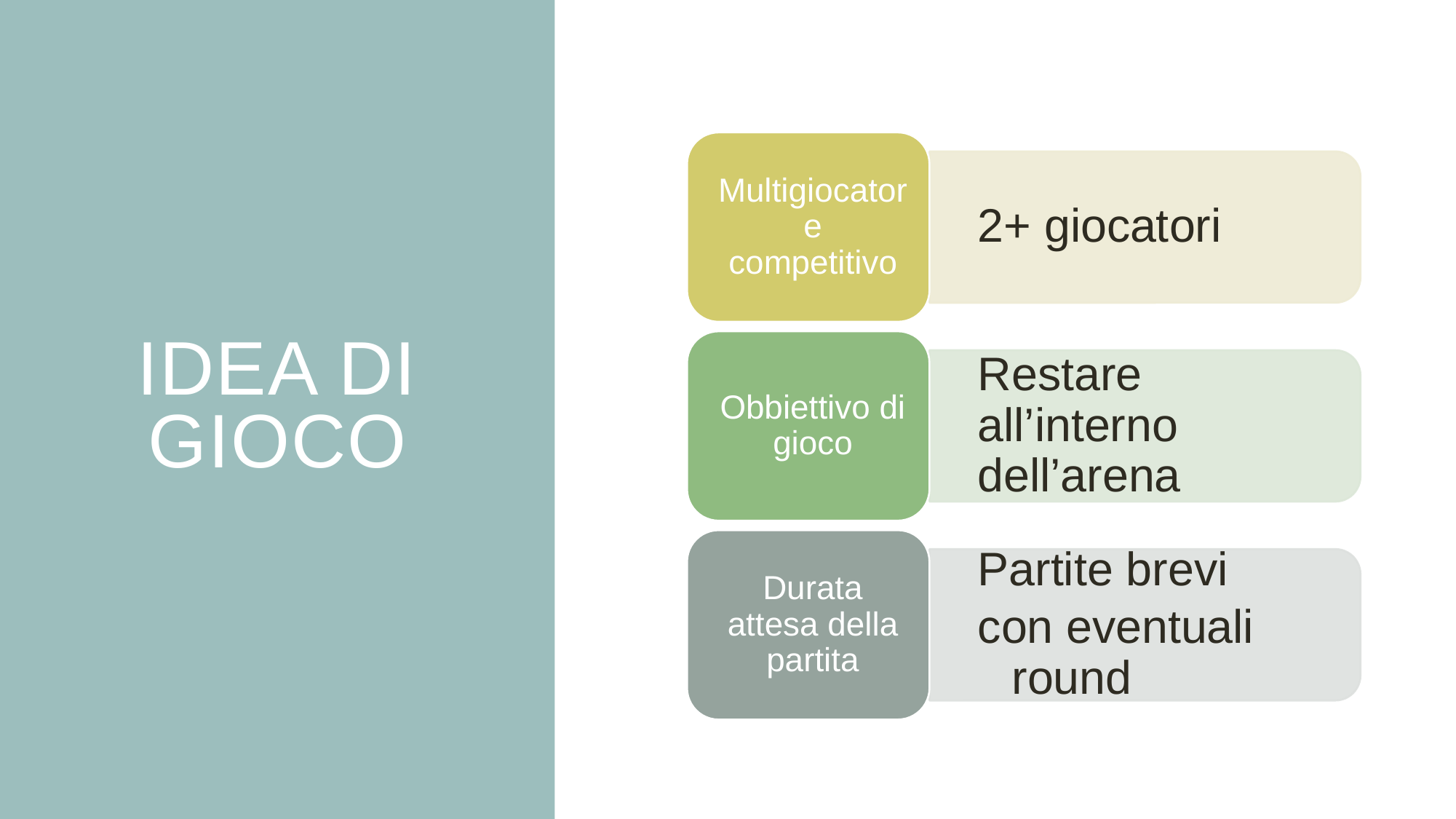

# idea di gioco
	2+ giocatori
Multigiocatore competitivo
	Restare all’interno dell’arena
Obbiettivo di gioco
	Partite brevi
con eventuali round
Durata attesa della partita